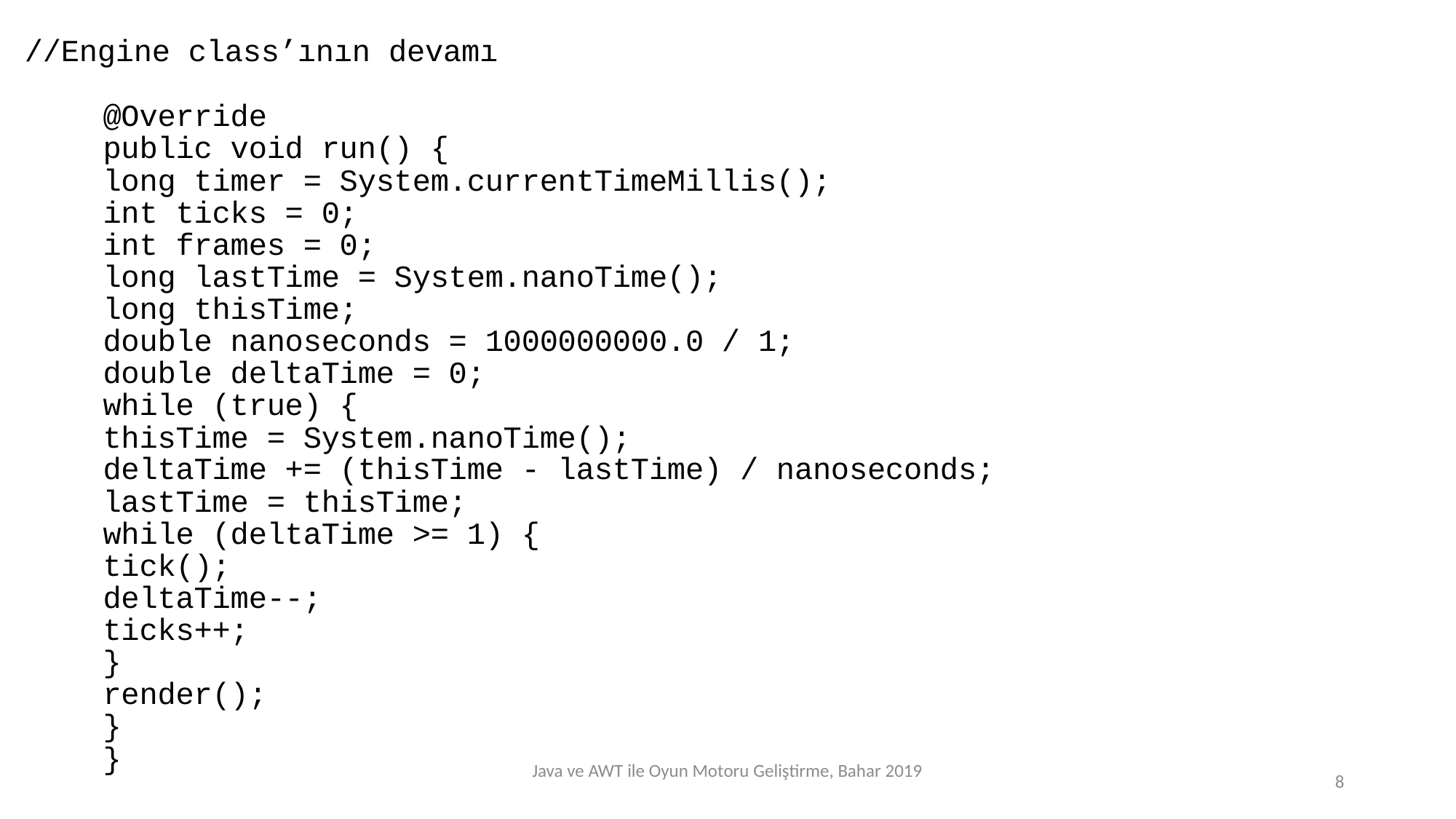

//Engine class’ının devamı

	@Override
	public void run() {
		long timer = System.currentTimeMillis();
		int ticks = 0;
		int frames = 0;
		long lastTime = System.nanoTime();
		long thisTime;
		double nanoseconds = 1000000000.0 / 1;
		double deltaTime = 0;
		while (true) {
			thisTime = System.nanoTime();
			deltaTime += (thisTime - lastTime) / nanoseconds;
			lastTime = thisTime;
			while (deltaTime >= 1) {
				tick();
				deltaTime--;
				ticks++;
			}
			render();
		}
	}
Java ve AWT ile Oyun Motoru Geliştirme, Bahar 2019

8